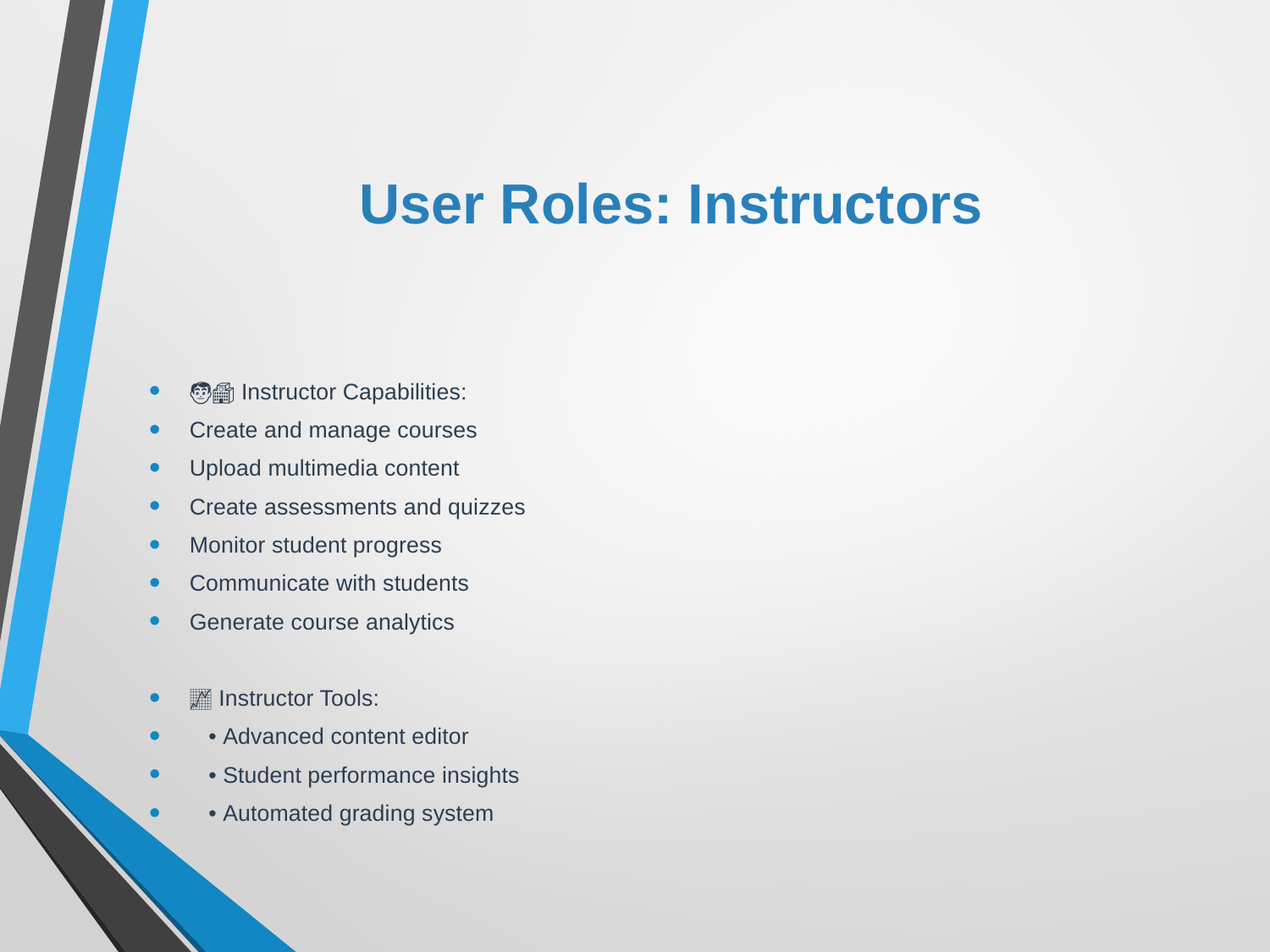

# User Roles: Instructors
👨‍🏫 Instructor Capabilities:
Create and manage courses
Upload multimedia content
Create assessments and quizzes
Monitor student progress
Communicate with students
Generate course analytics

📈 Instructor Tools:
   • Advanced content editor
   • Student performance insights
   • Automated grading system